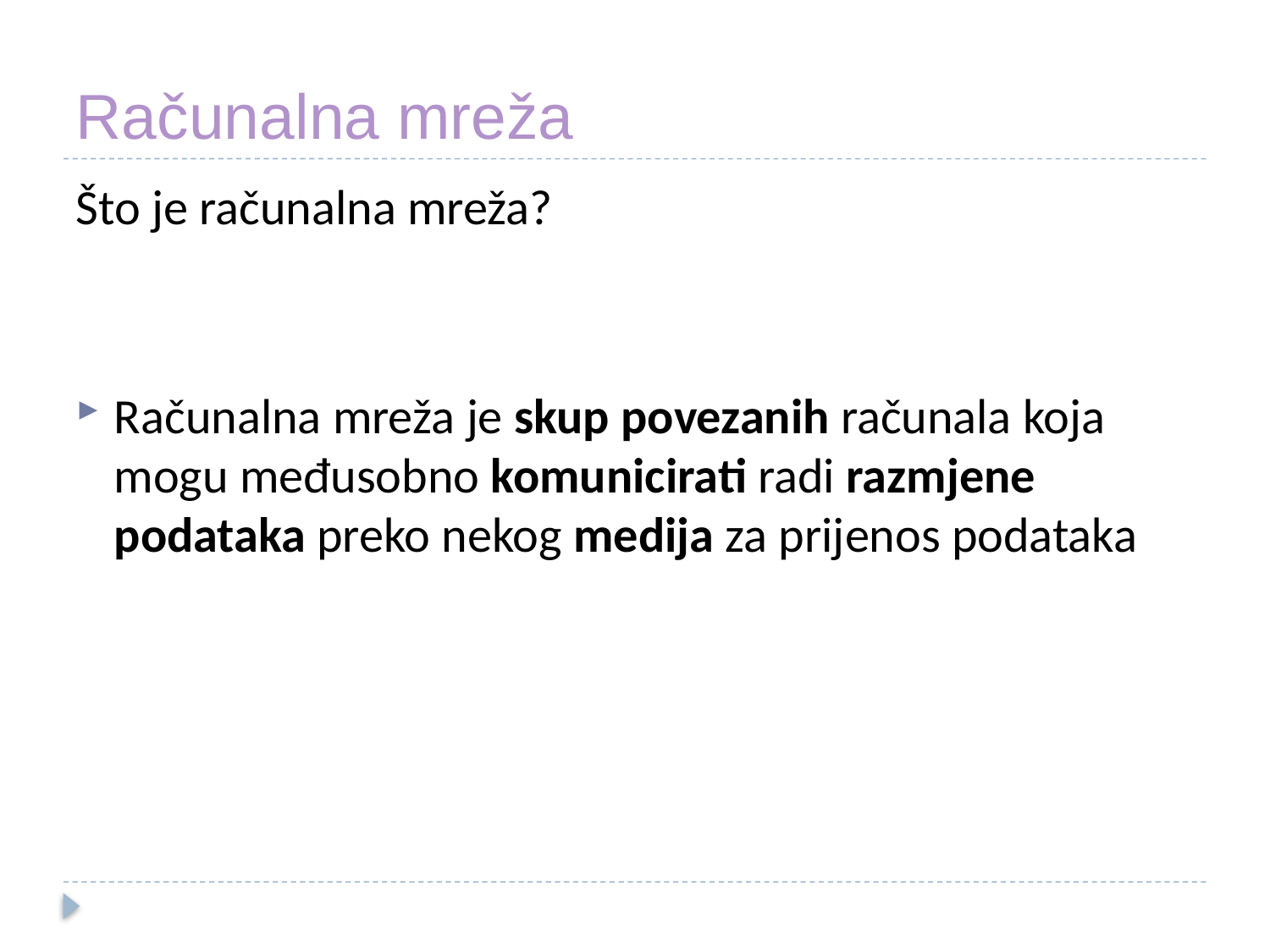

# Računalna mreža
Što je računalna mreža?

Računalna mreža je skup povezanih računala koja mogu međusobno komunicirati radi razmjene podataka preko nekog medija za prijenos podataka